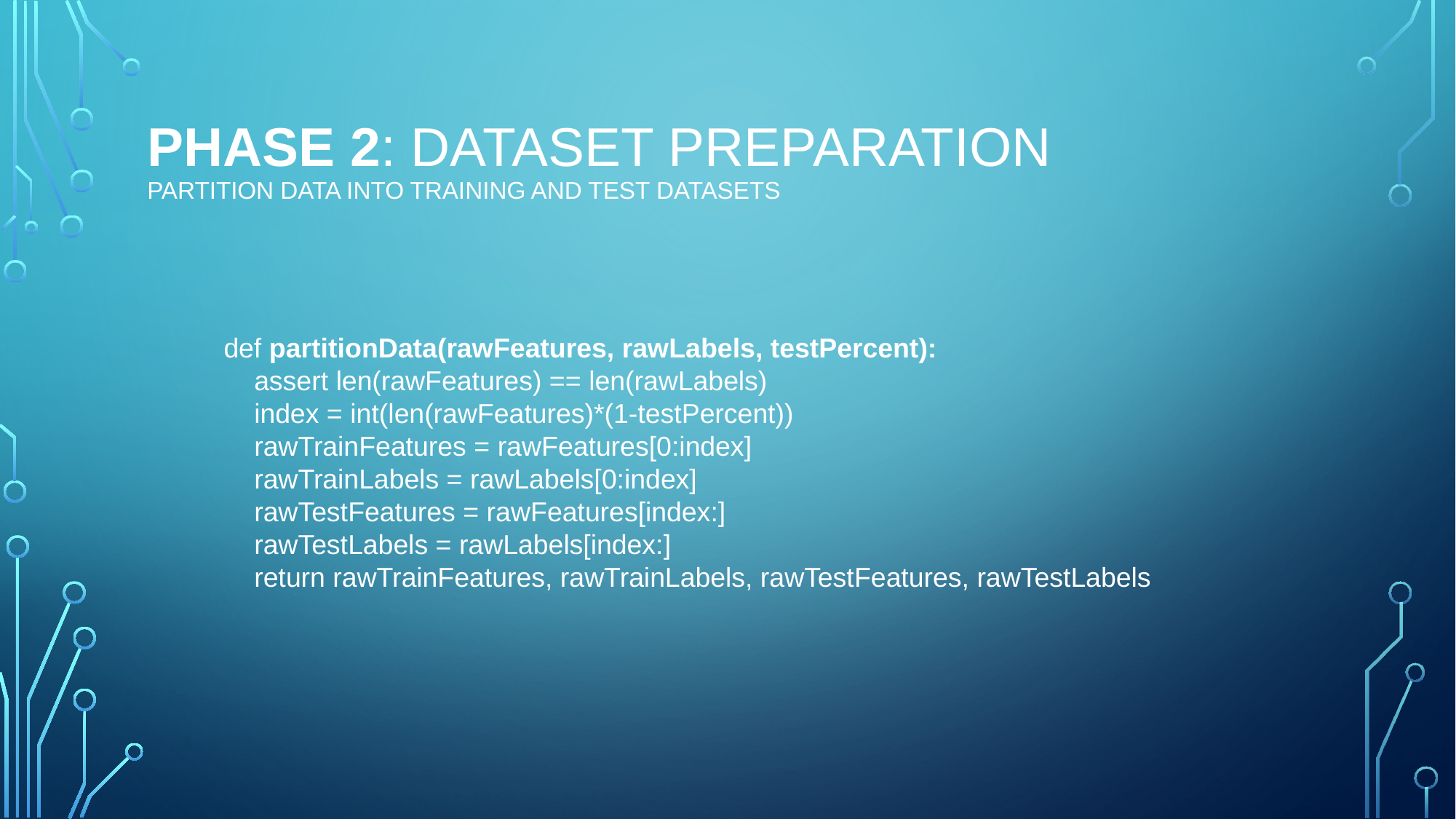

# phase 2: Dataset preparation partition data into training and test datasets
def partitionData(rawFeatures, rawLabels, testPercent):
    assert len(rawFeatures) == len(rawLabels)
    index = int(len(rawFeatures)*(1-testPercent))
    rawTrainFeatures = rawFeatures[0:index]
    rawTrainLabels = rawLabels[0:index]
    rawTestFeatures = rawFeatures[index:]
    rawTestLabels = rawLabels[index:]
    return rawTrainFeatures, rawTrainLabels, rawTestFeatures, rawTestLabels